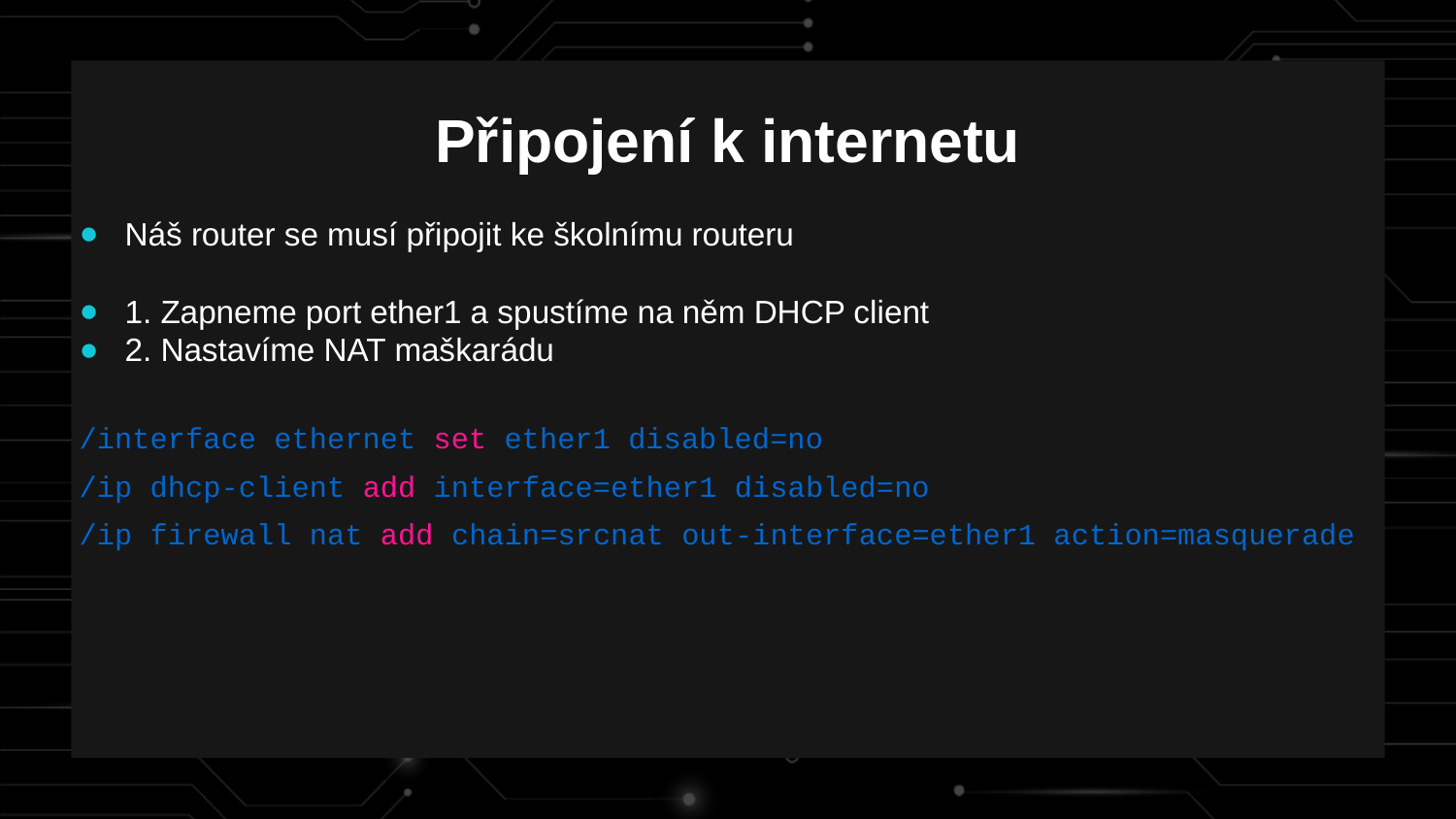

Připojení k internetu
Náš router se musí připojit ke školnímu routeru

1. Zapneme port ether1 a spustíme na něm DHCP client
2. Nastavíme NAT maškarádu

/interface ethernet set ether1 disabled=no
/ip dhcp-client add interface=ether1 disabled=no
/ip firewall nat add chain=srcnat out-interface=ether1 action=masquerade